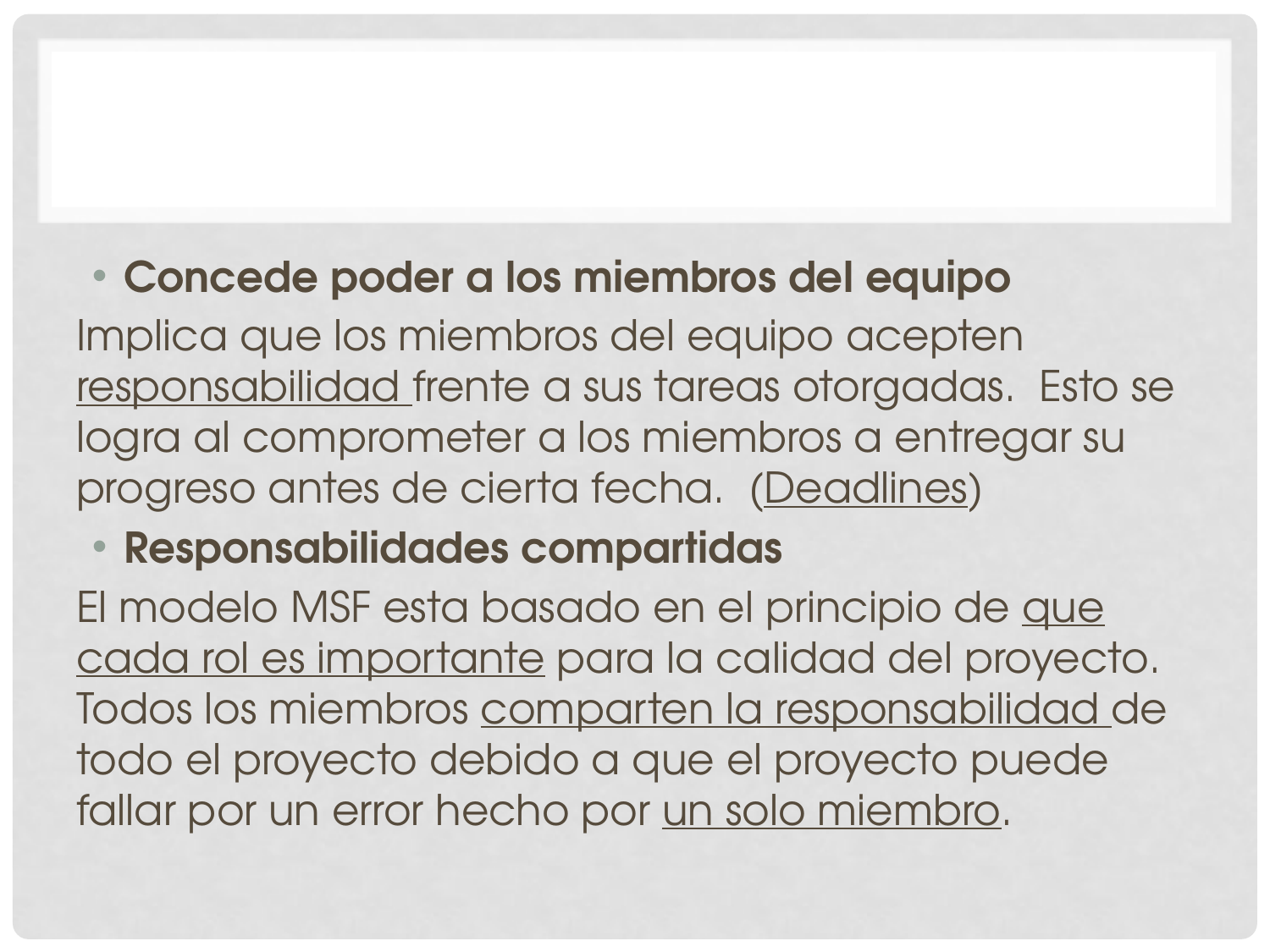

#
Concede poder a los miembros del equipo
Implica que los miembros del equipo acepten responsabilidad frente a sus tareas otorgadas.  Esto se logra al comprometer a los miembros a entregar su progreso antes de cierta fecha.  (Deadlines)
Responsabilidades compartidas
El modelo MSF esta basado en el principio de que cada rol es importante para la calidad del proyecto.  Todos los miembros comparten la responsabilidad de todo el proyecto debido a que el proyecto puede fallar por un error hecho por un solo miembro.